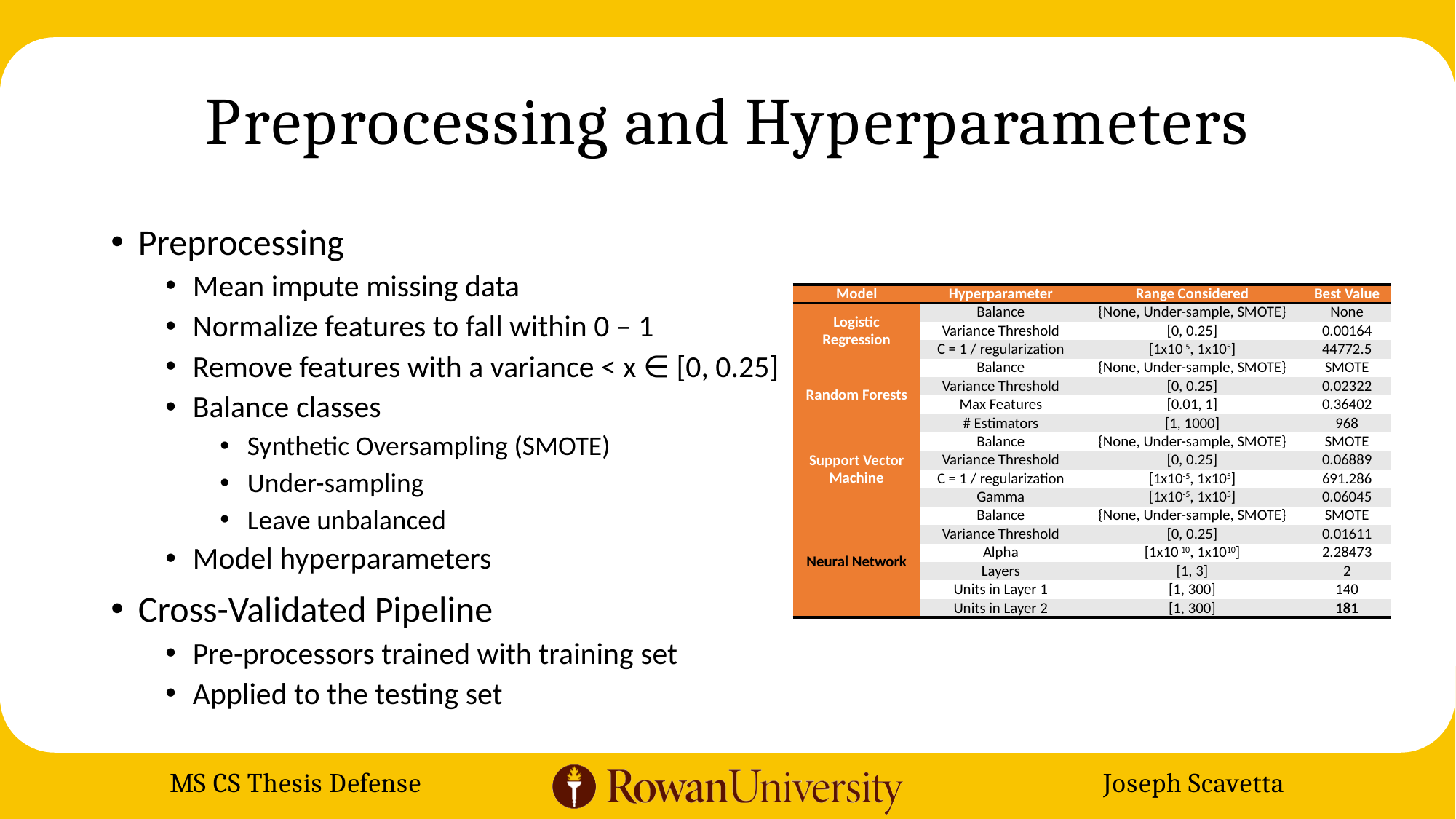

# Preprocessing and Hyperparameters
Preprocessing
Mean impute missing data
Normalize features to fall within 0 – 1
Remove features with a variance < x ∈ [0, 0.25]
Balance classes
Synthetic Oversampling (SMOTE)
Under-sampling
Leave unbalanced
Model hyperparameters
Cross-Validated Pipeline
Pre-processors trained with training set
Applied to the testing set
| Model | Hyperparameter | Range Considered | Best Value |
| --- | --- | --- | --- |
| Logistic Regression | Balance | {None, Under-sample, SMOTE} | None |
|  | Variance Threshold | [0, 0.25] | 0.00164 |
|  | C = 1 / regularization | [1x10-5, 1x105] | 44772.5 |
| Random Forests | Balance | {None, Under-sample, SMOTE} | SMOTE |
|  | Variance Threshold | [0, 0.25] | 0.02322 |
|  | Max Features | [0.01, 1] | 0.36402 |
|  | # Estimators | [1, 1000] | 968 |
| Support Vector Machine | Balance | {None, Under-sample, SMOTE} | SMOTE |
|  | Variance Threshold | [0, 0.25] | 0.06889 |
|  | C = 1 / regularization | [1x10-5, 1x105] | 691.286 |
|  | Gamma | [1x10-5, 1x105] | 0.06045 |
| Neural Network | Balance | {None, Under-sample, SMOTE} | SMOTE |
|  | Variance Threshold | [0, 0.25] | 0.01611 |
|  | Alpha | [1x10-10, 1x1010] | 2.28473 |
|  | Layers | [1, 3] | 2 |
|  | Units in Layer 1 | [1, 300] | 140 |
|  | Units in Layer 2 | [1, 300] | 181 |